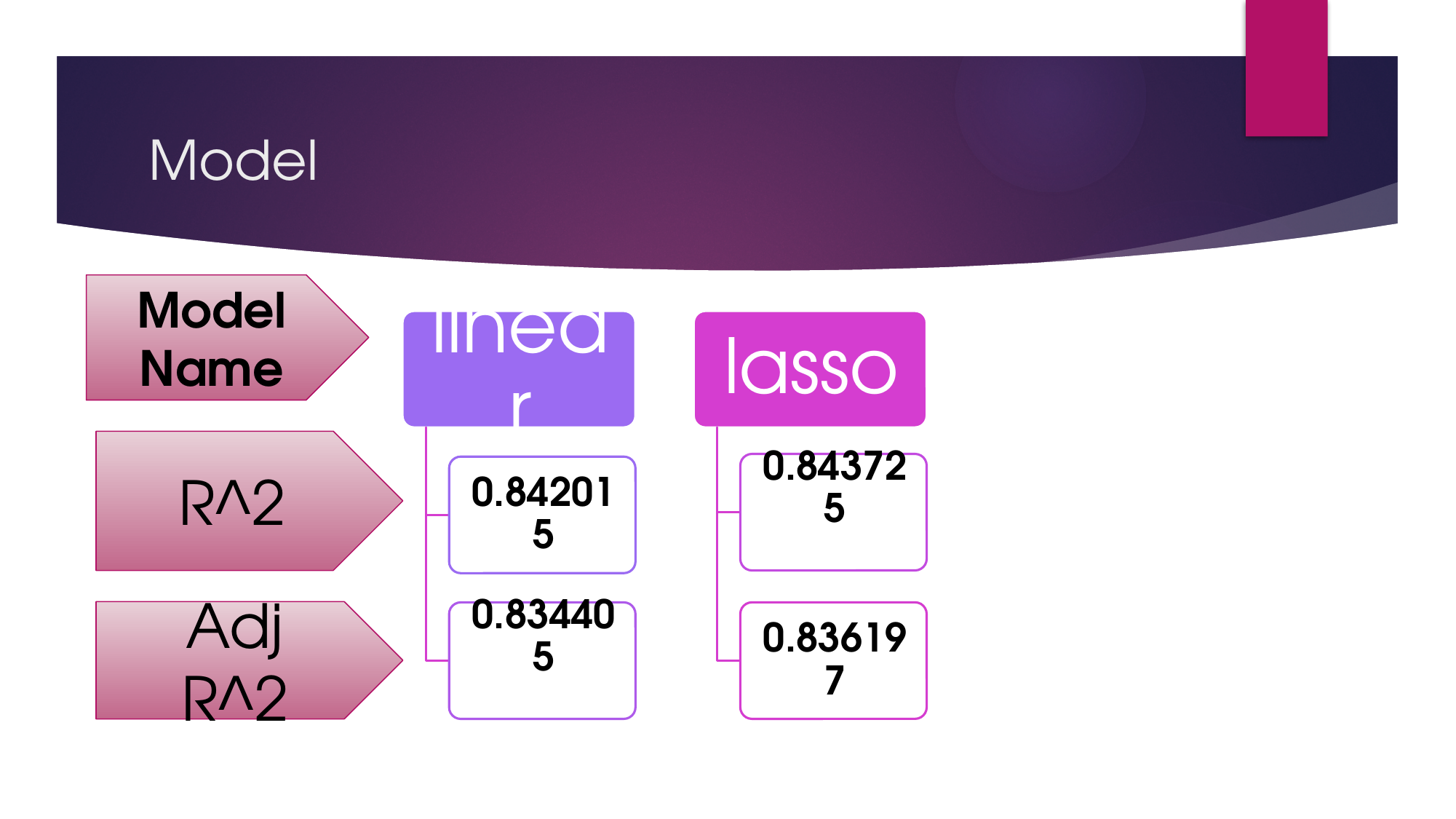

# Model
Model Name
linear
0.842015
0.834405
lasso
0.843725
0.836197
R^2
Adj
R^2